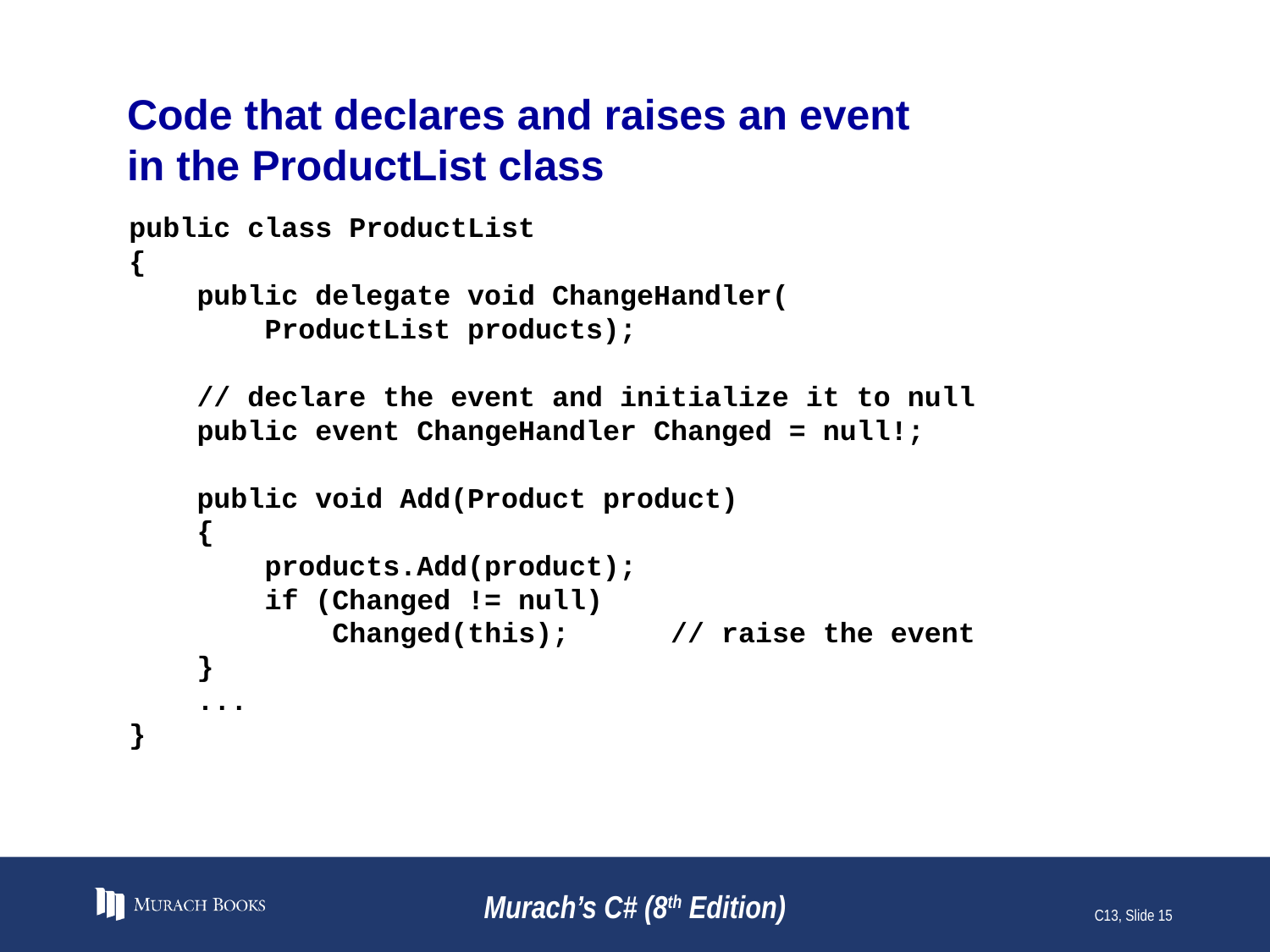

# Code that declares and raises an event in the ProductList class
public class ProductList
{
    public delegate void ChangeHandler(
        ProductList products);

    // declare the event and initialize it to null
    public event ChangeHandler Changed = null!;

    public void Add(Product product)
    {
        products.Add(product);
        if (Changed != null)
            Changed(this);      // raise the event
    }
    ...
}

Murach’s C# (8th Edition)

C13, Slide 15